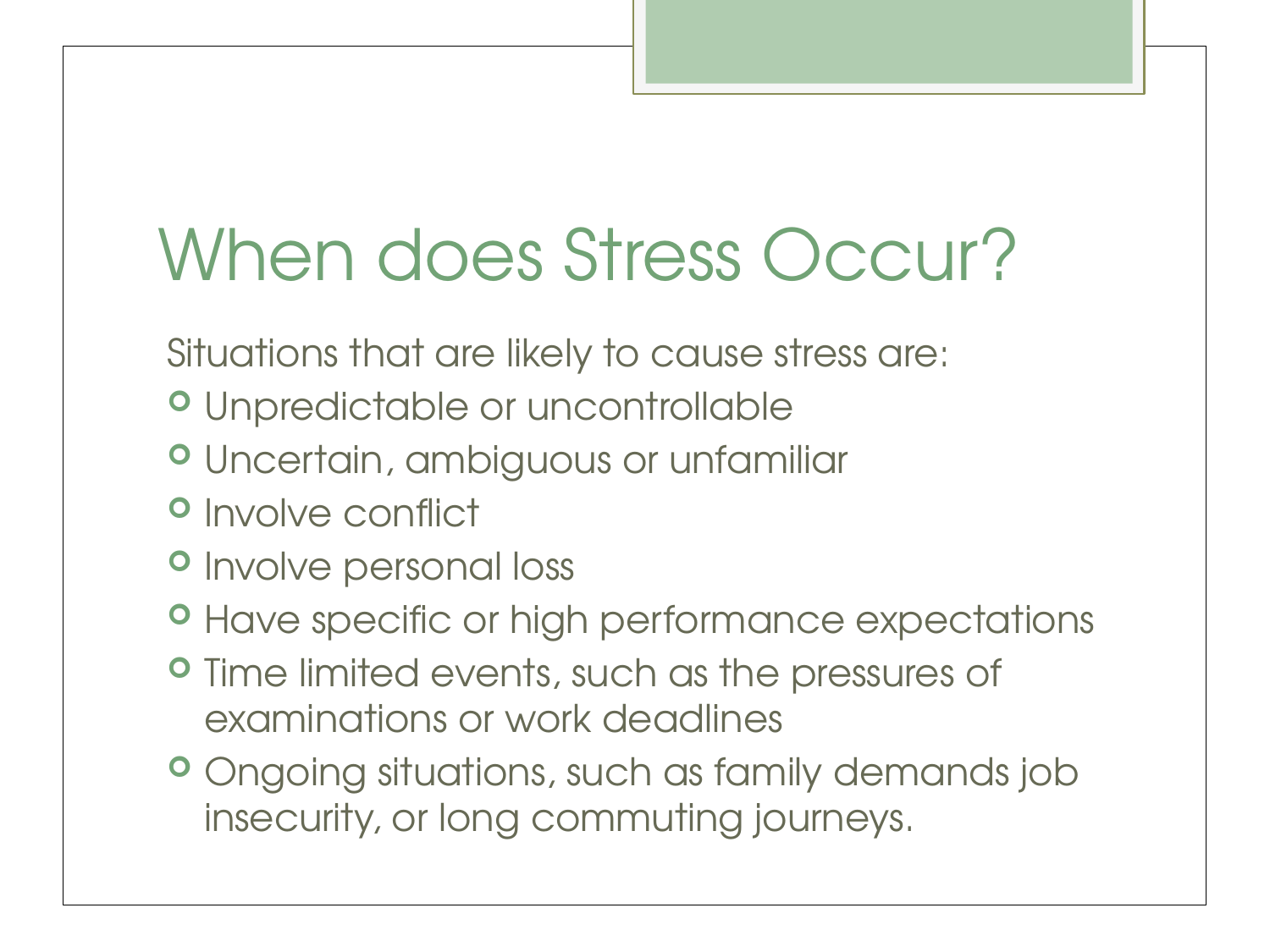

# When does Stress Occur?
Situations that are likely to cause stress are:
Unpredictable or uncontrollable
Uncertain, ambiguous or unfamiliar
Involve conflict
Involve personal loss
Have specific or high performance expectations
Time limited events, such as the pressures of examinations or work deadlines
Ongoing situations, such as family demands job insecurity, or long commuting journeys.